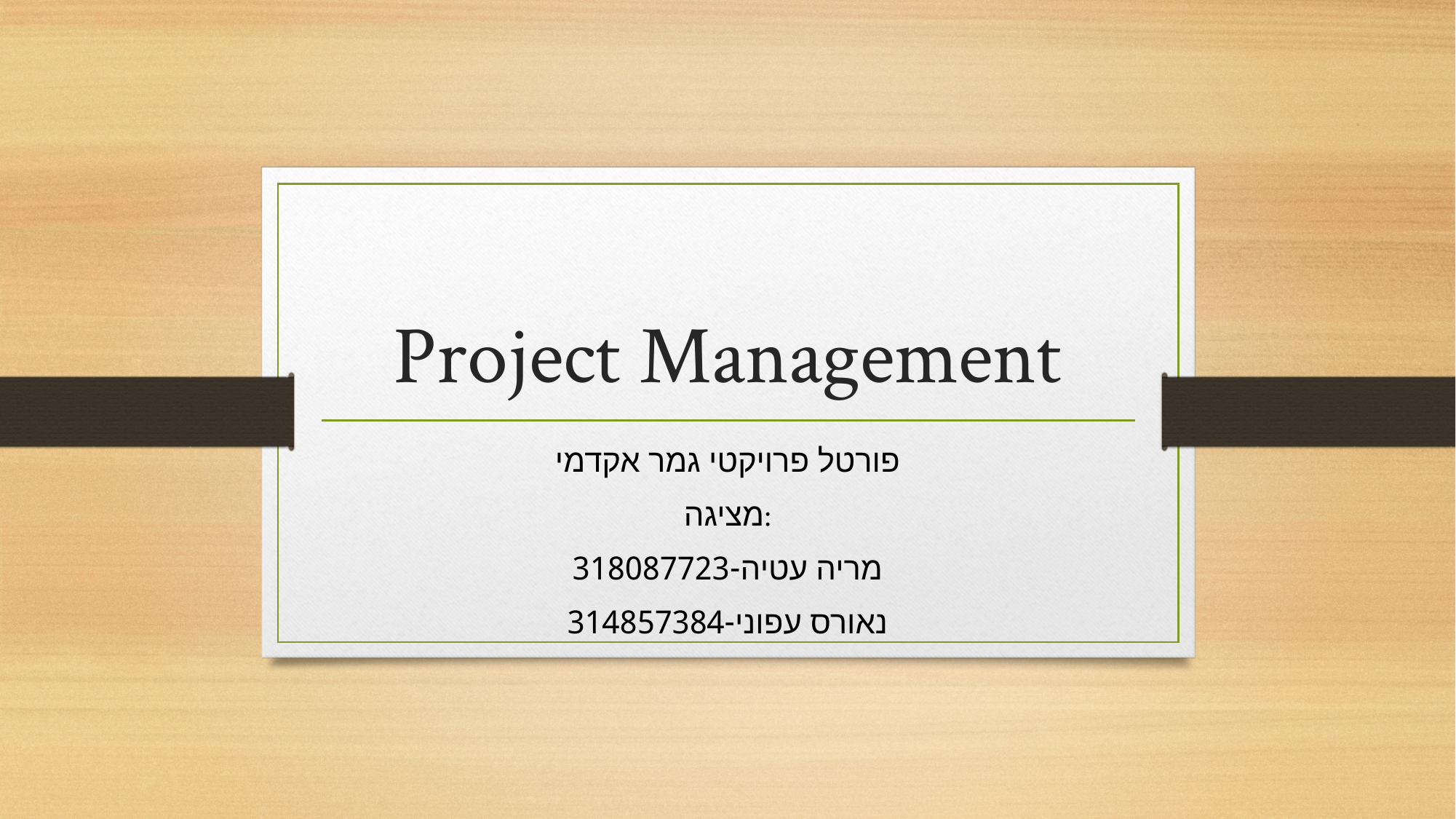

# Project Management
פורטל פרויקטי גמר אקדמי
מציגה:
מריה עטיה-318087723
נאורס עפוני-314857384